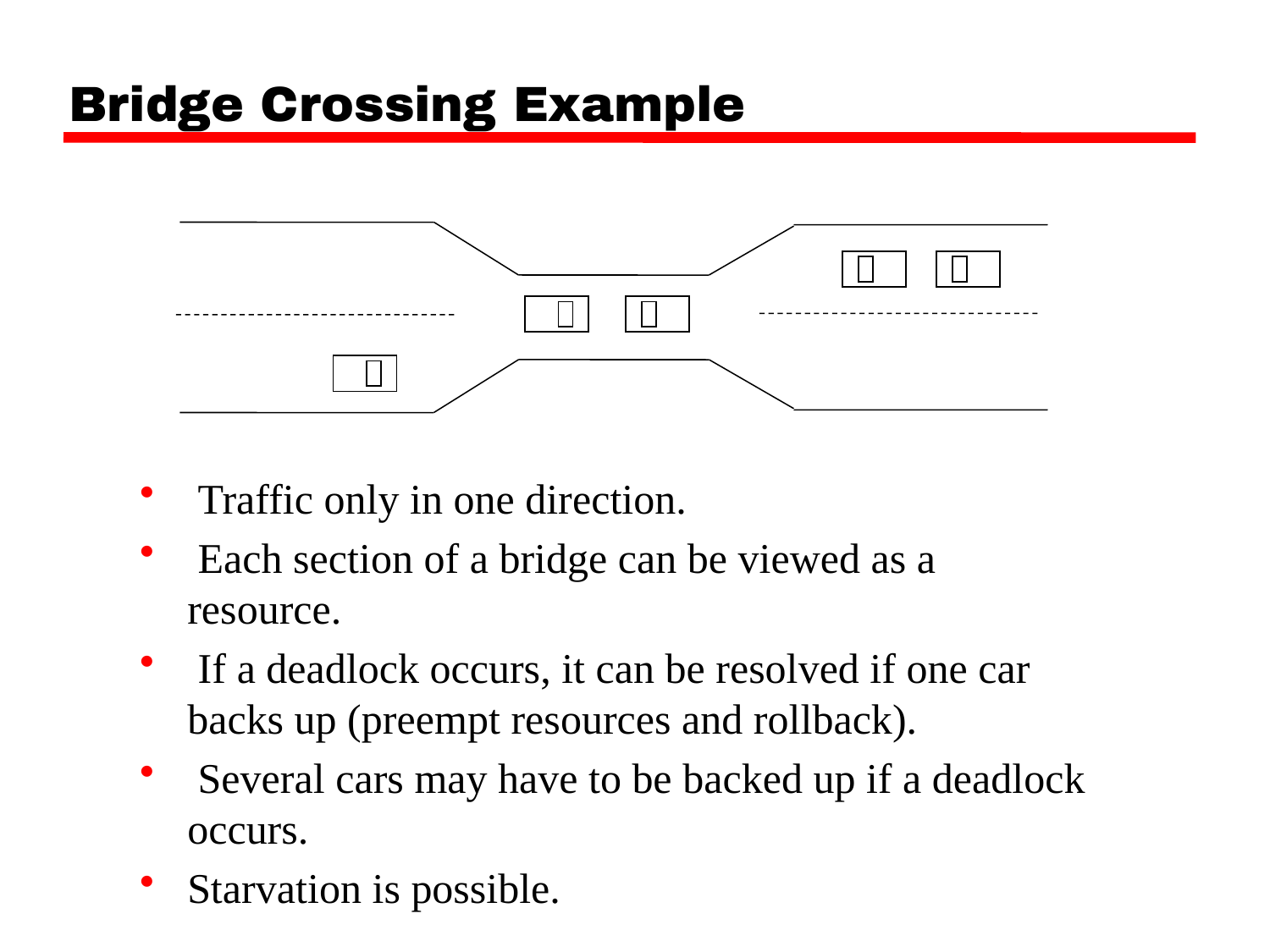

# Bridge Crossing Example

 Traffic only in one direction.
 Each section of a bridge can be viewed as a resource.
 If a deadlock occurs, it can be resolved if one car backs up (preempt resources and rollback).
 Several cars may have to be backed up if a deadlock occurs.
Starvation is possible.